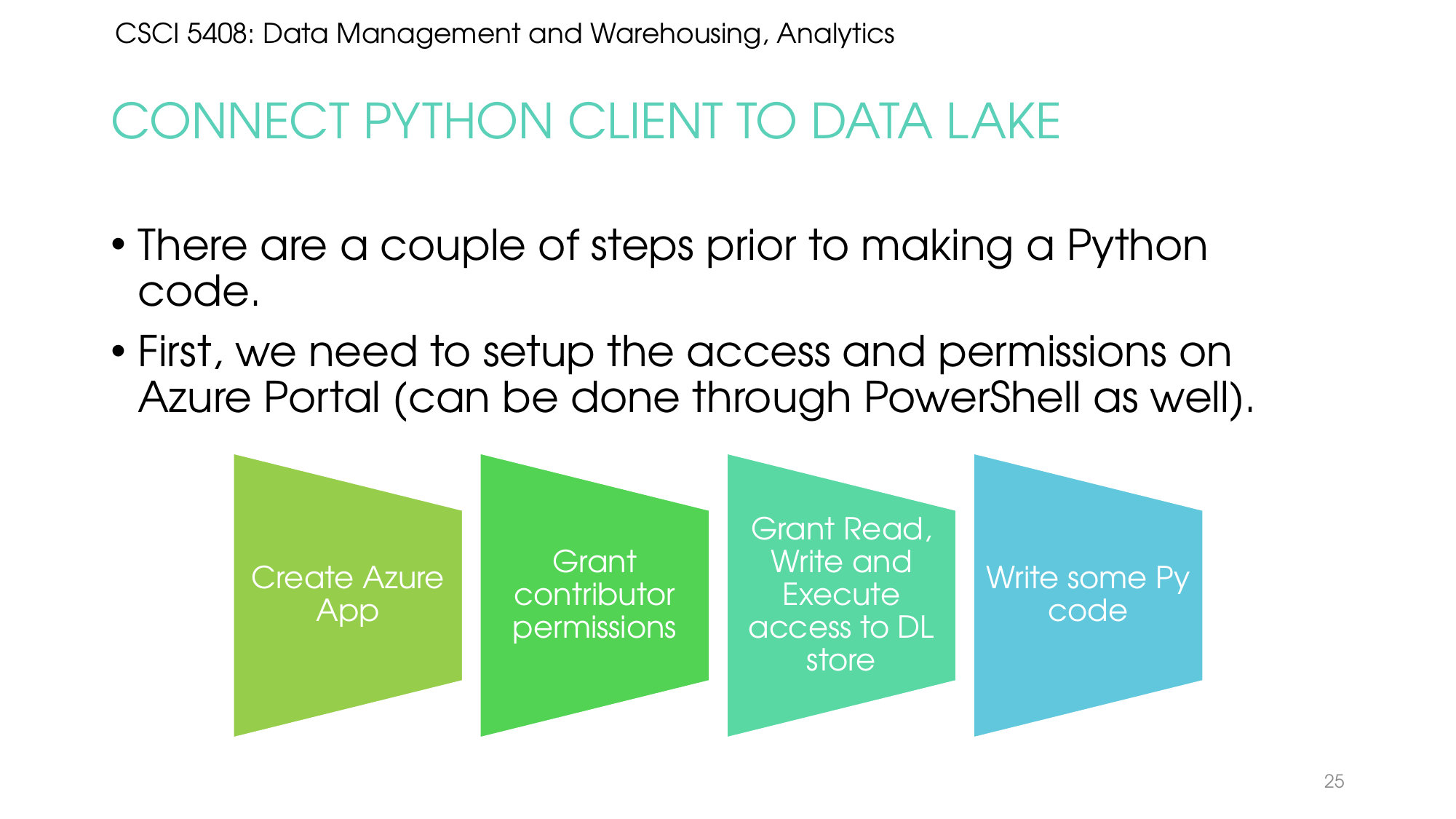

# Connect python client to Data lake
There are a couple of steps prior to making a Python code.
First, we need to setup the access and permissions on Azure Portal (can be done through PowerShell as well).

Create Azure App
Grant contributor permissions
Grant Read, Write and Execute access to DL store
Write some Py code
25